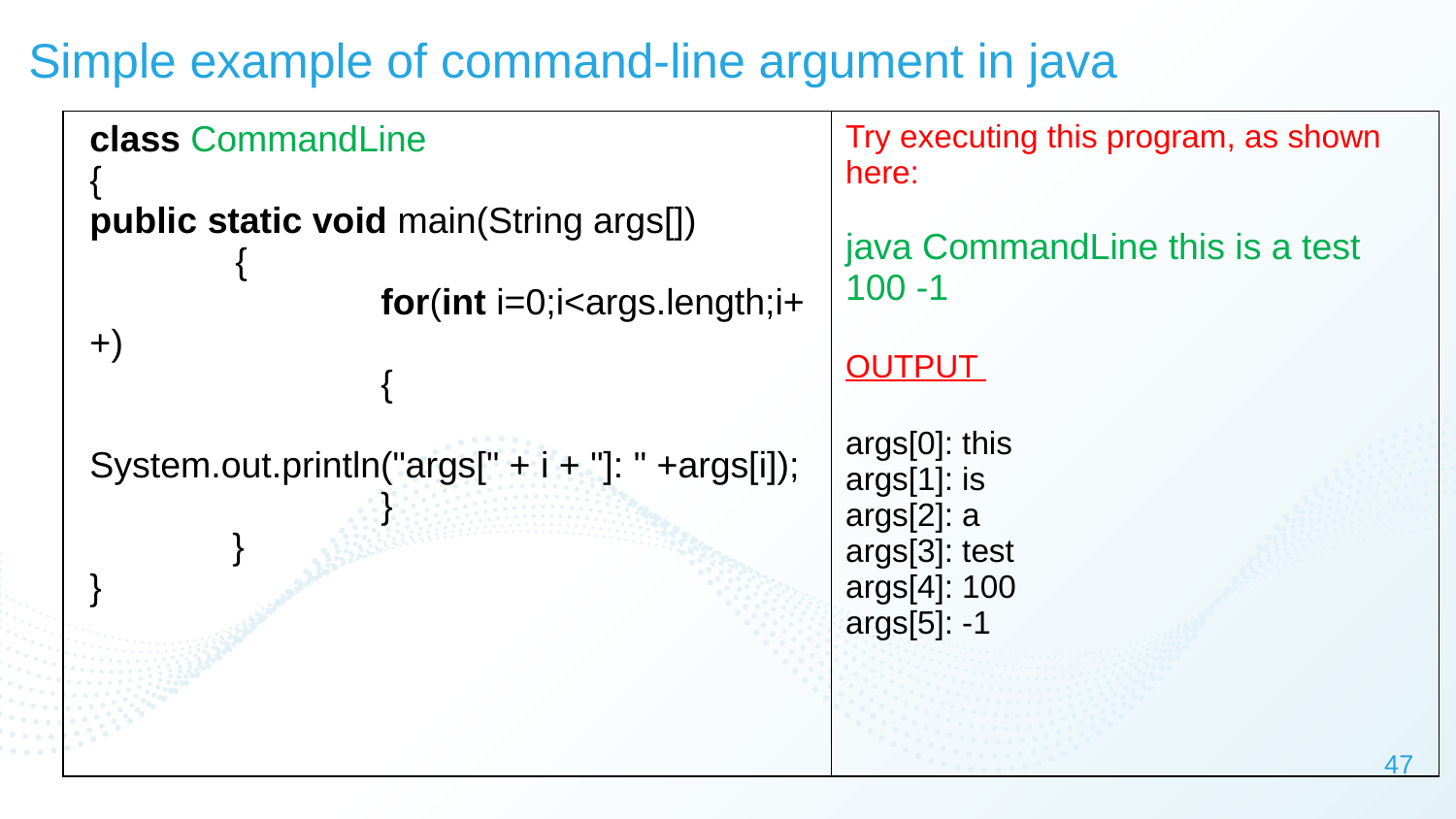

# Simple example of command-line argument in java

| class CommandLine {   public static void main(String args[]) {   for(int i=0;i<args.length;i++)   { System.out.println("args[" + i + "]: " +args[i]); }   }   } | Try executing this program, as shown here: java CommandLine this is a test 100 -1 OUTPUT args[0]: this args[1]: is args[2]: a args[3]: test args[4]: 100 args[5]: -1 |
| --- | --- |

47